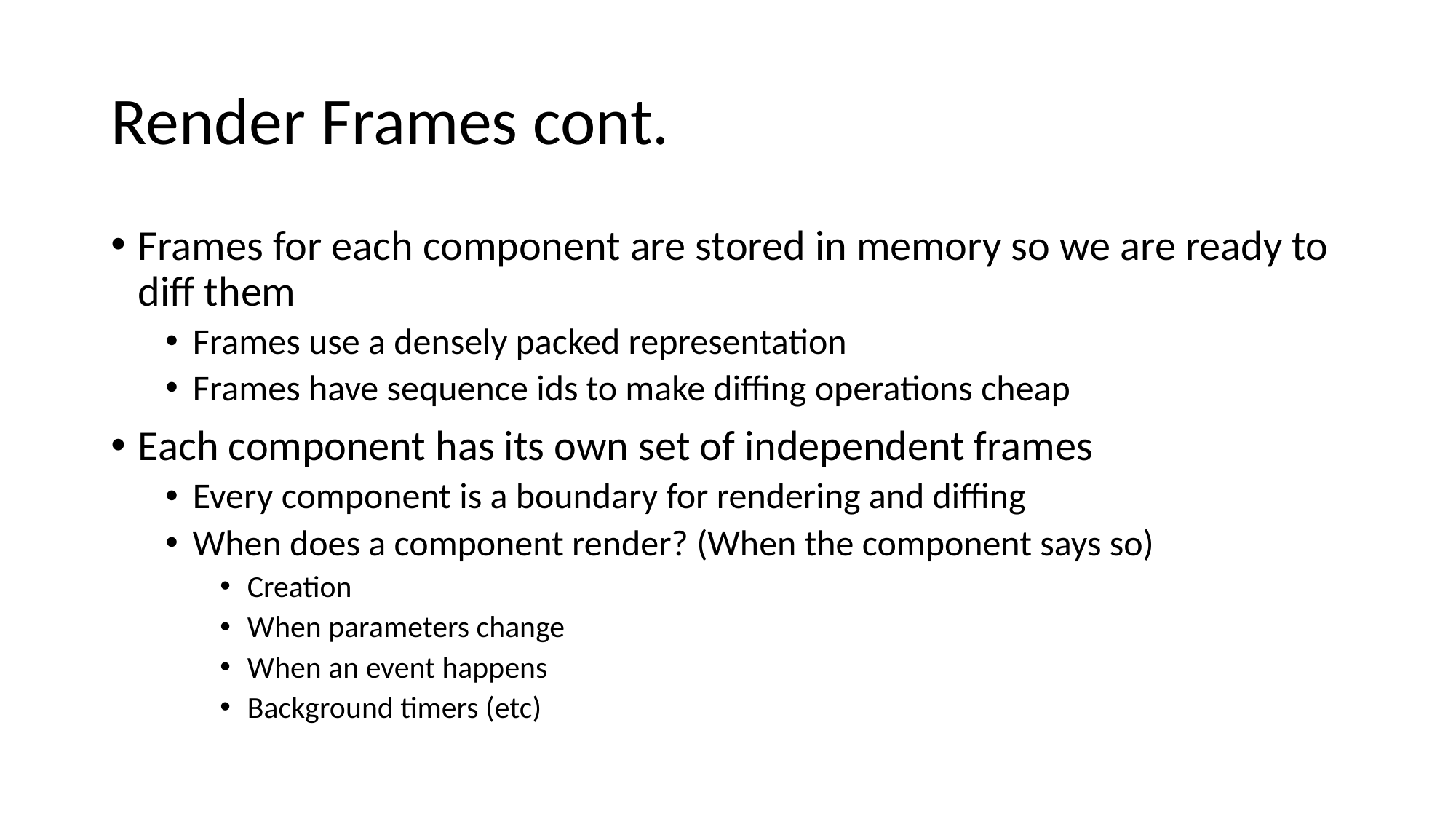

# Render Frames cont.
Frames for each component are stored in memory so we are ready to diff them
Frames use a densely packed representation
Frames have sequence ids to make diffing operations cheap
Each component has its own set of independent frames
Every component is a boundary for rendering and diffing
When does a component render? (When the component says so)
Creation
When parameters change
When an event happens
Background timers (etc)